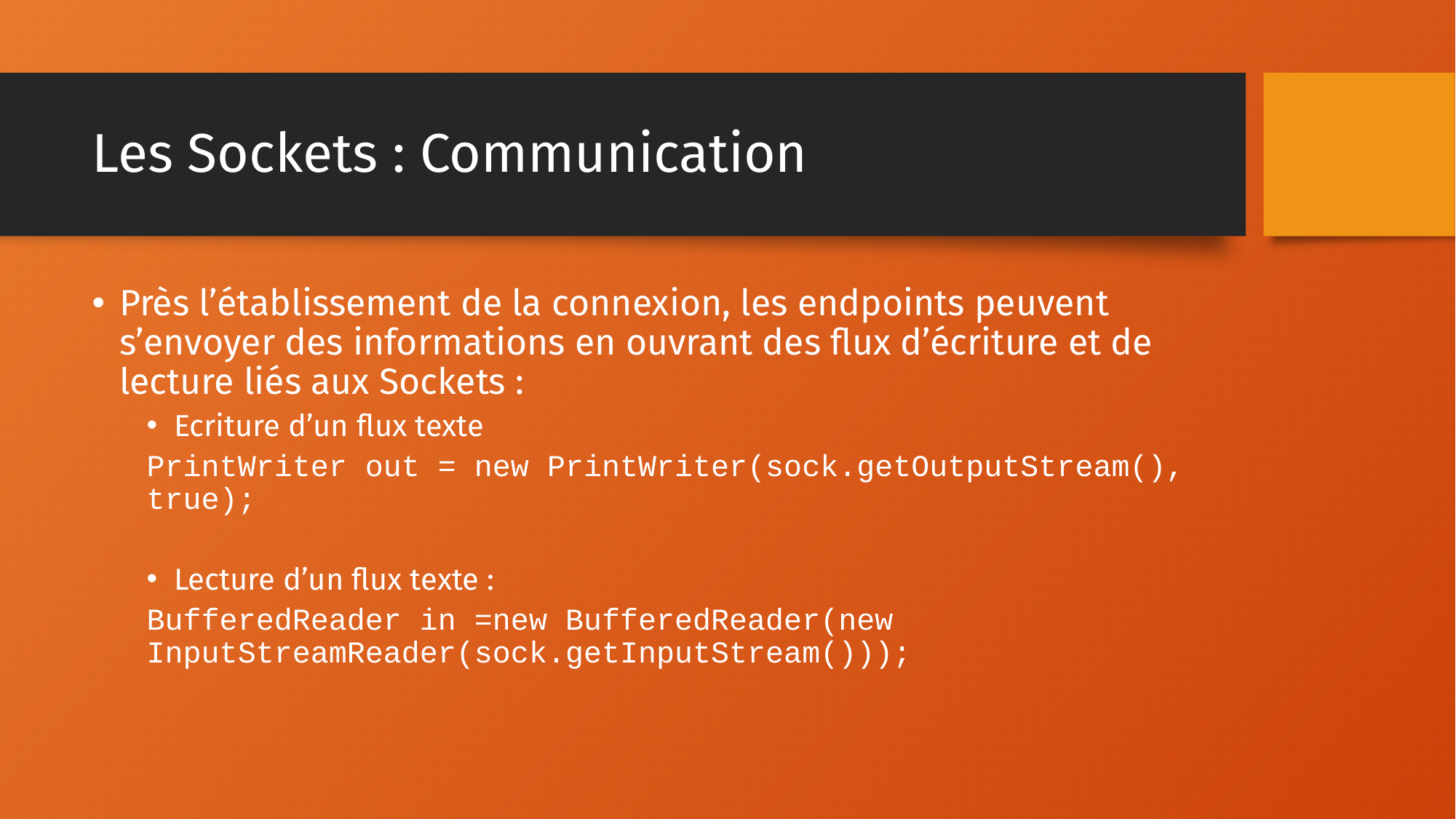

# Les Sockets : Communication
Près l’établissement de la connexion, les endpoints peuvent s’envoyer des informations en ouvrant des flux d’écriture et de lecture liés aux Sockets :
Ecriture d’un flux texte
PrintWriter out = new PrintWriter(sock.getOutputStream(), true);

Lecture d’un flux texte :
BufferedReader in =new BufferedReader(new InputStreamReader(sock.getInputStream()));